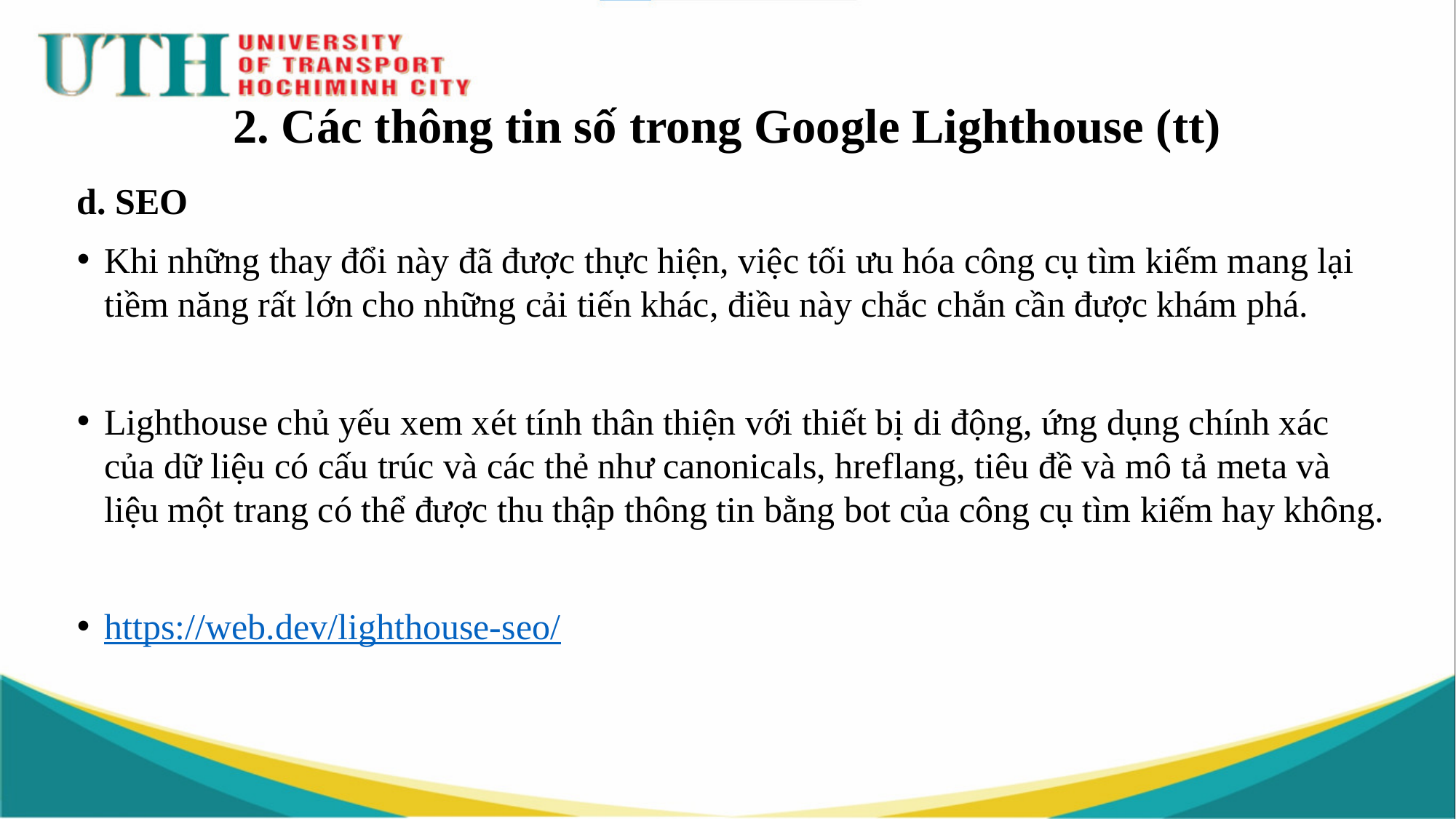

# 2. Các thông tin số trong Google Lighthouse (tt)
d. SEO
Khi những thay đổi này đã được thực hiện, việc tối ưu hóa công cụ tìm kiếm mang lại tiềm năng rất lớn cho những cải tiến khác, điều này chắc chắn cần được khám phá.

Lighthouse chủ yếu xem xét tính thân thiện với thiết bị di động, ứng dụng chính xác của dữ liệu có cấu trúc và các thẻ như canonicals, hreflang, tiêu đề và mô tả meta và liệu một trang có thể được thu thập thông tin bằng bot của công cụ tìm kiếm hay không.

https://web.dev/lighthouse-seo/
9